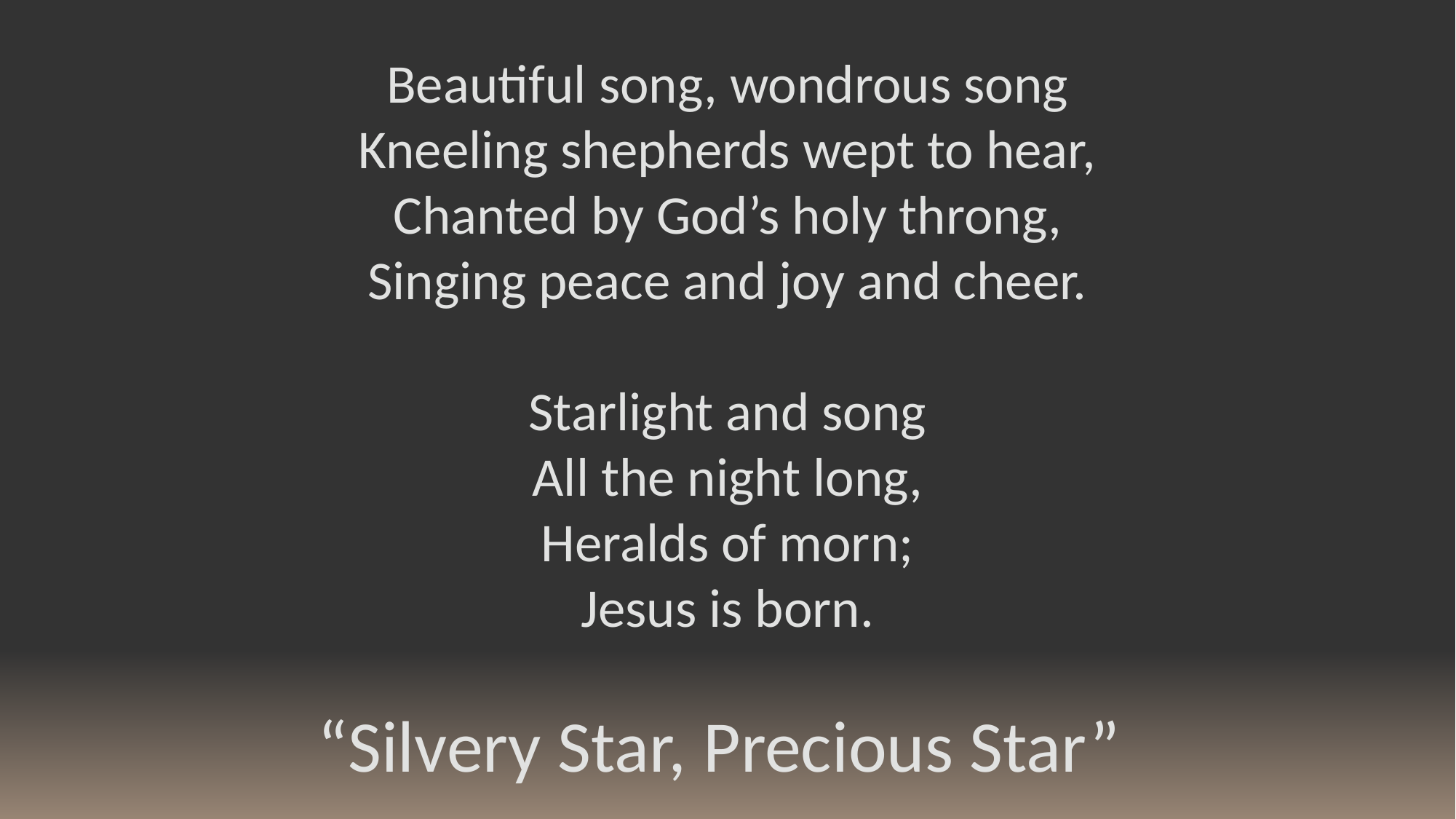

Beautiful song, wondrous song
Kneeling shepherds wept to hear,
Chanted by God’s holy throng,
Singing peace and joy and cheer.

Starlight and song
All the night long,
Heralds of morn;
Jesus is born.

“Silvery Star, Precious Star”